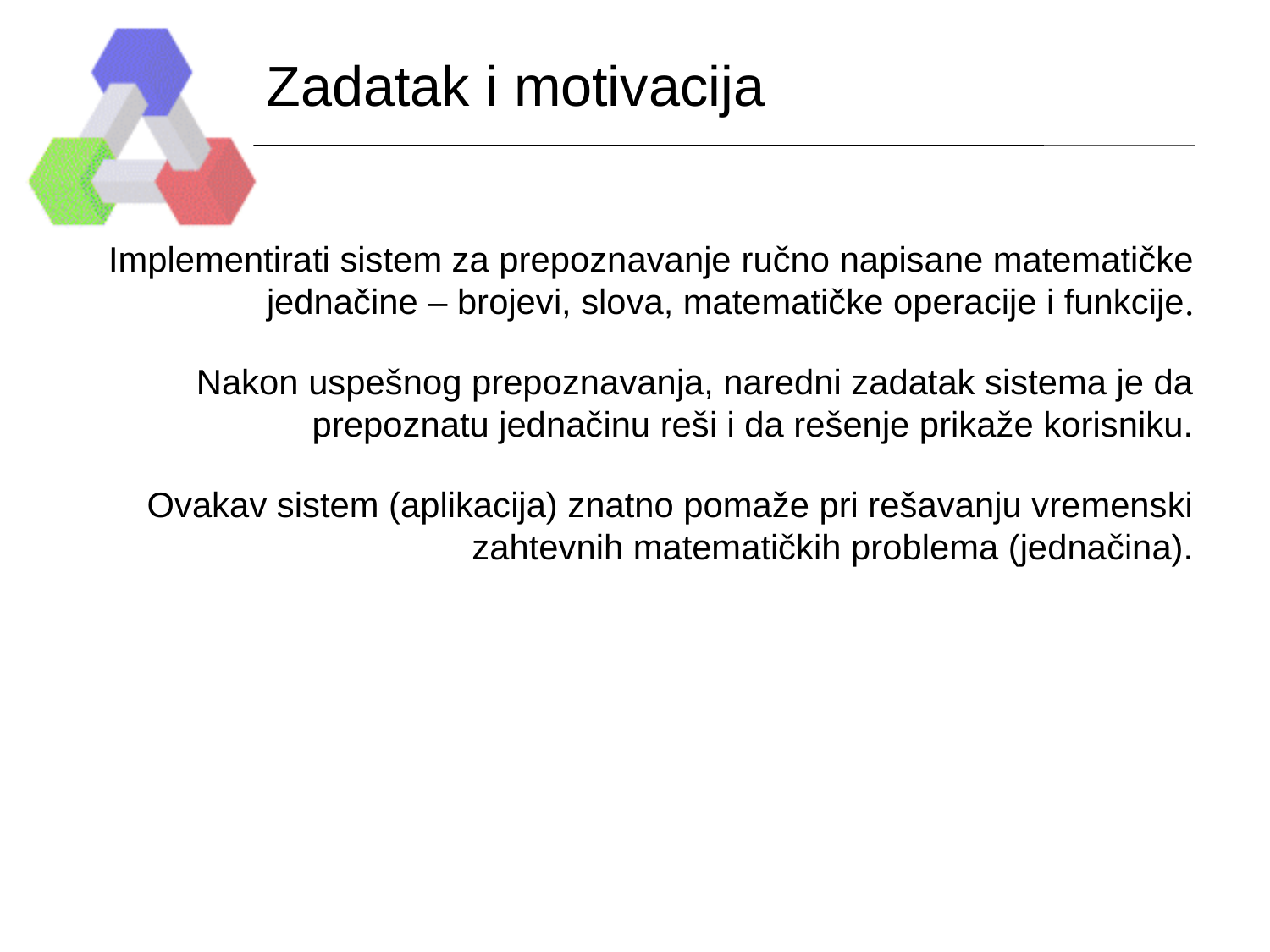

Zadatak i motivacija

Implementirati sistem za prepoznavanje ručno napisane matematičke jednačine – brojevi, slova, matematičke operacije i funkcije.

Nakon uspešnog prepoznavanja, naredni zadatak sistema je da prepoznatu jednačinu reši i da rešenje prikaže korisniku.

Ovakav sistem (aplikacija) znatno pomaže pri rešavanju vremenski zahtevnih matematičkih problema (jednačina).